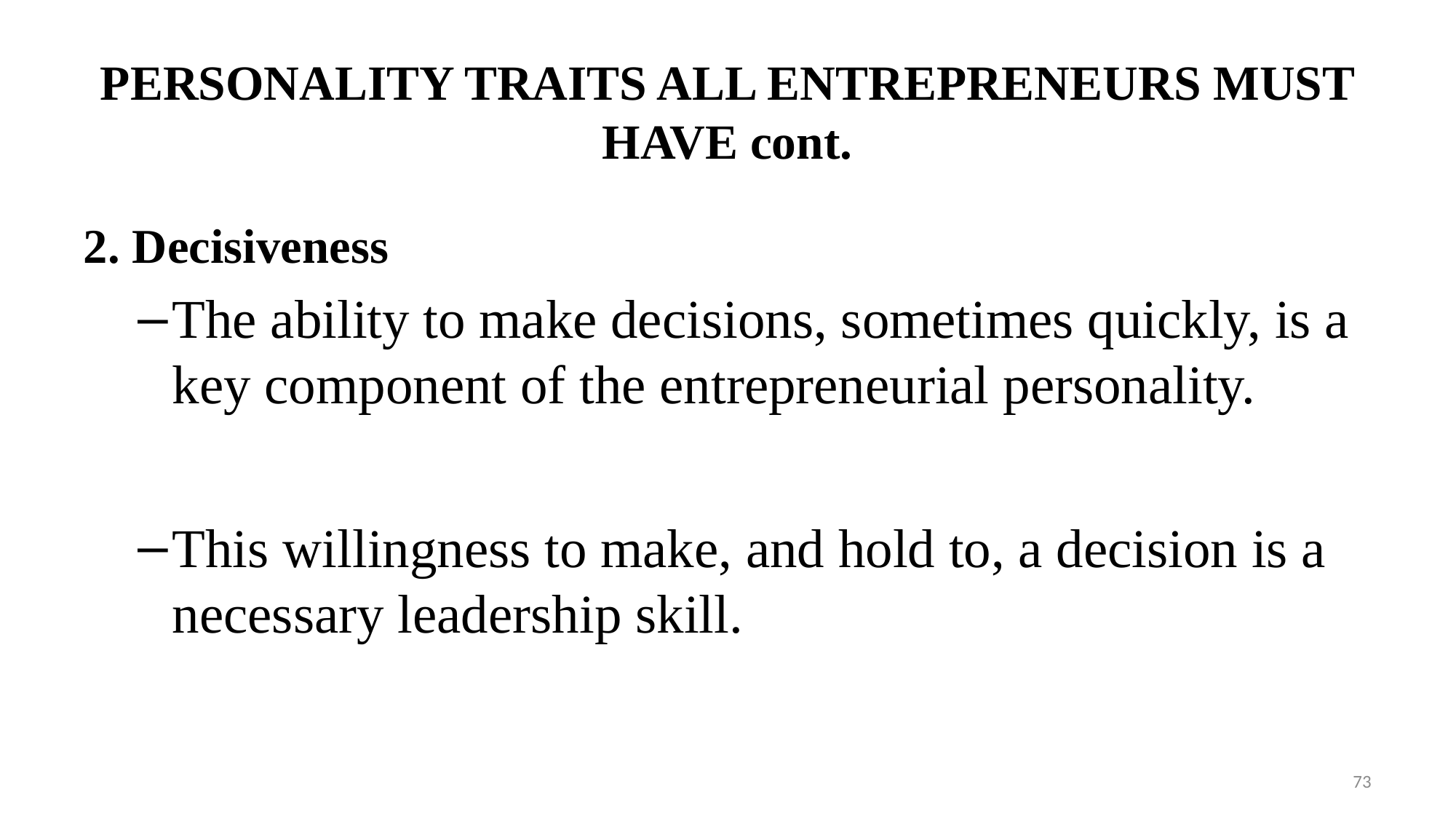

# PERSONALITY TRAITS ALL ENTREPRENEURS MUST HAVE cont.
2. Decisiveness
The ability to make decisions, sometimes quickly, is a key component of the entrepreneurial personality.

This willingness to make, and hold to, a decision is a necessary leadership skill.

73